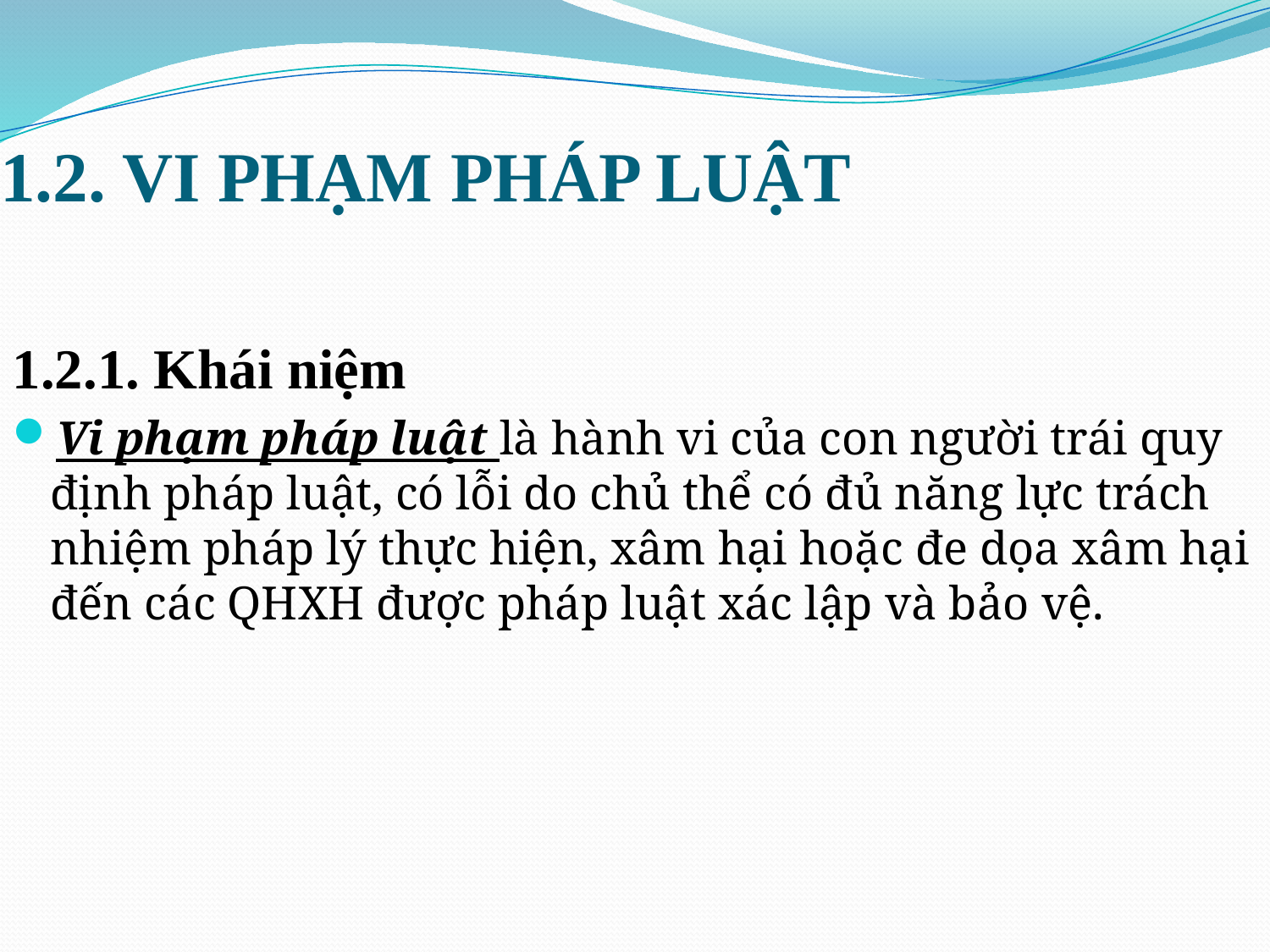

# 1.2. VI PHẠM PHÁP LUẬT
1.2.1. Khái niệm
Vi phạm pháp luật là hành vi của con người trái quy định pháp luật, có lỗi do chủ thể có đủ năng lực trách nhiệm pháp lý thực hiện, xâm hại hoặc đe dọa xâm hại đến các QHXH được pháp luật xác lập và bảo vệ.